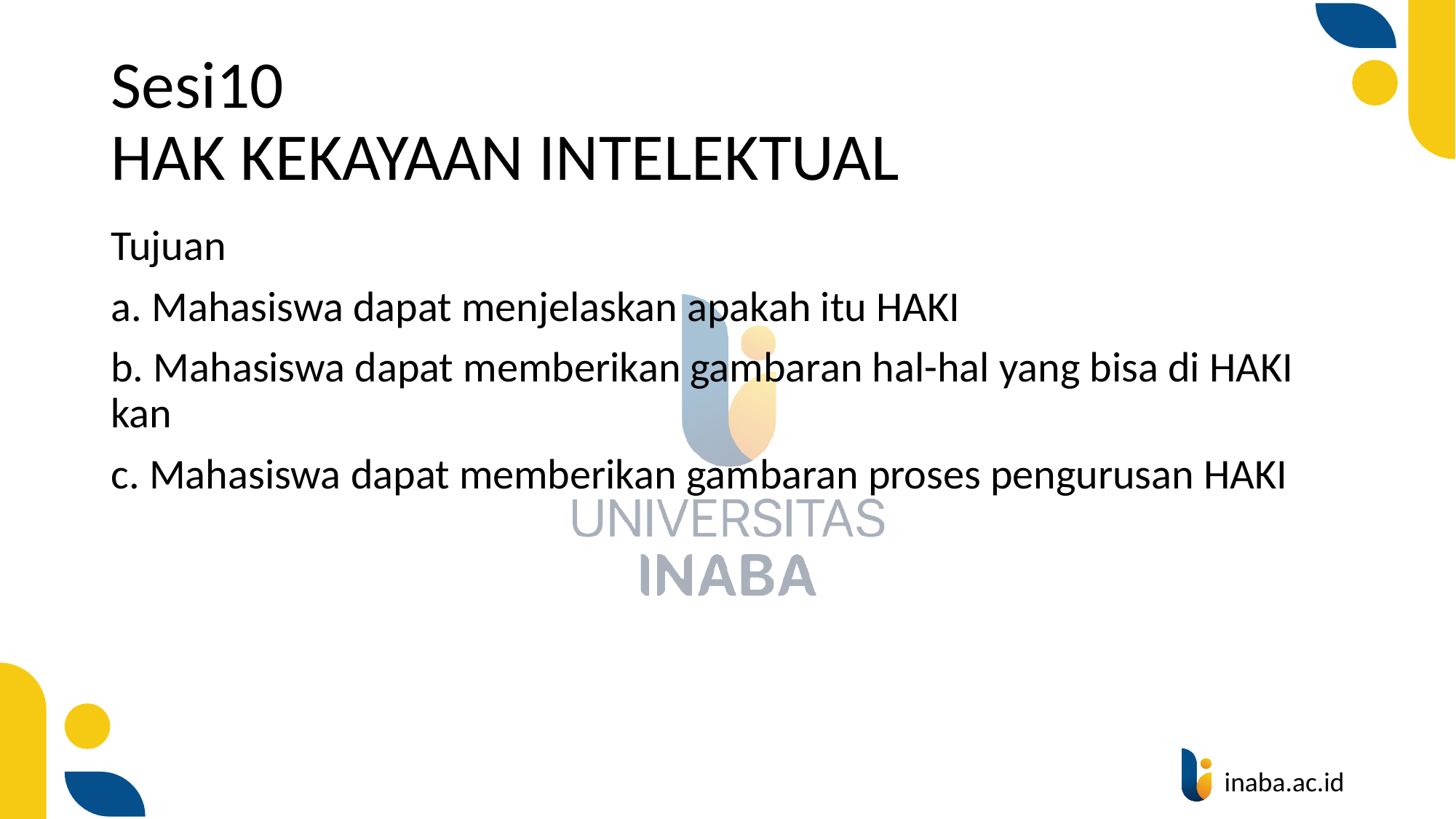

# Sesi10 HAK KEKAYAAN INTELEKTUAL
Tujuan
a. Mahasiswa dapat menjelaskan apakah itu HAKI
b. Mahasiswa dapat memberikan gambaran hal-hal yang bisa di HAKI kan
c. Mahasiswa dapat memberikan gambaran proses pengurusan HAKI